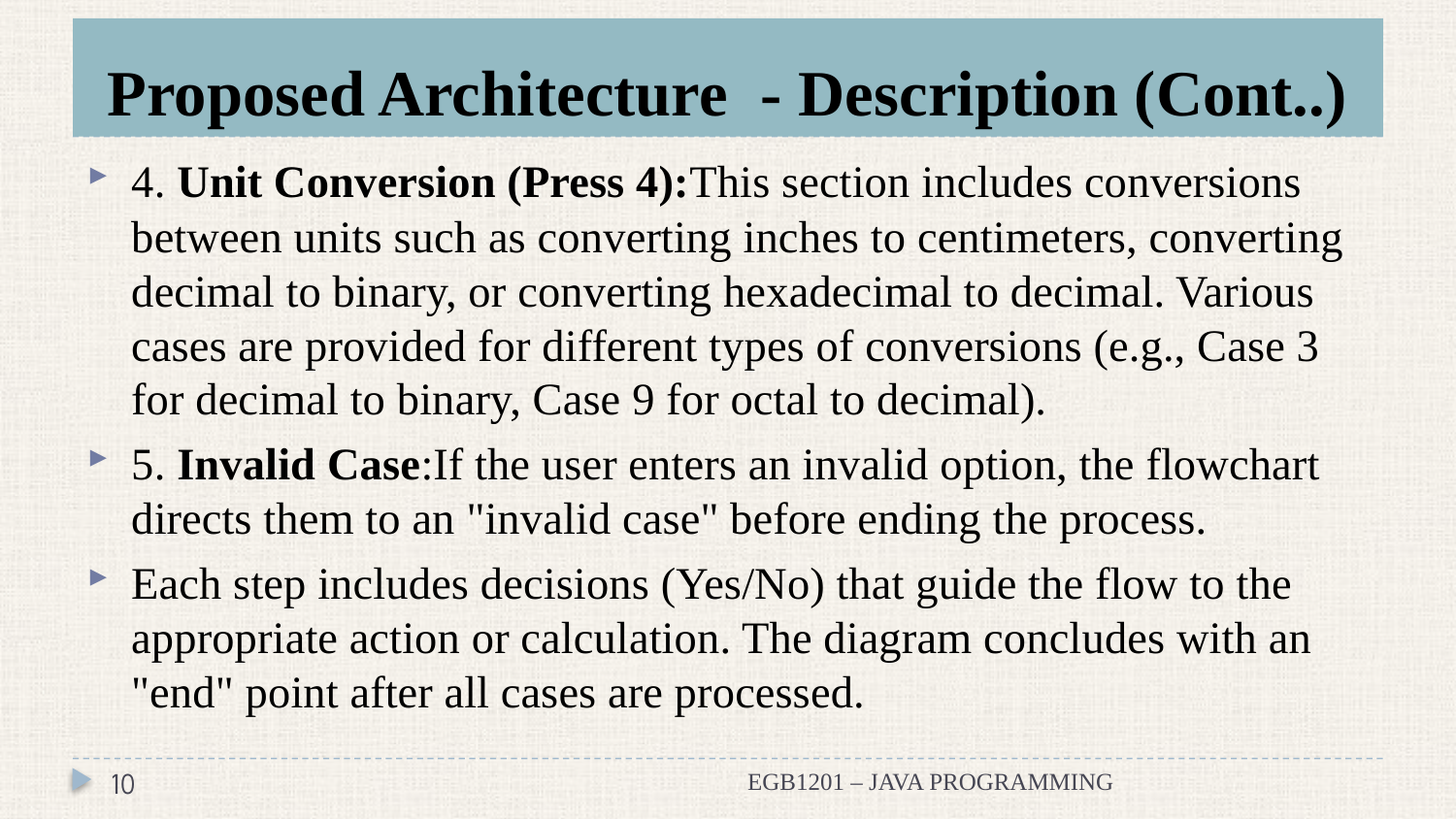

# Proposed Architecture  - Description (Cont..)
4. Unit Conversion (Press 4):This section includes conversions between units such as converting inches to centimeters, converting decimal to binary, or converting hexadecimal to decimal. Various cases are provided for different types of conversions (e.g., Case 3 for decimal to binary, Case 9 for octal to decimal).
5. Invalid Case:If the user enters an invalid option, the flowchart directs them to an "invalid case" before ending the process.
Each step includes decisions (Yes/No) that guide the flow to the appropriate action or calculation. The diagram concludes with an "end" point after all cases are processed.
10
EGB1201 – JAVA PROGRAMMING